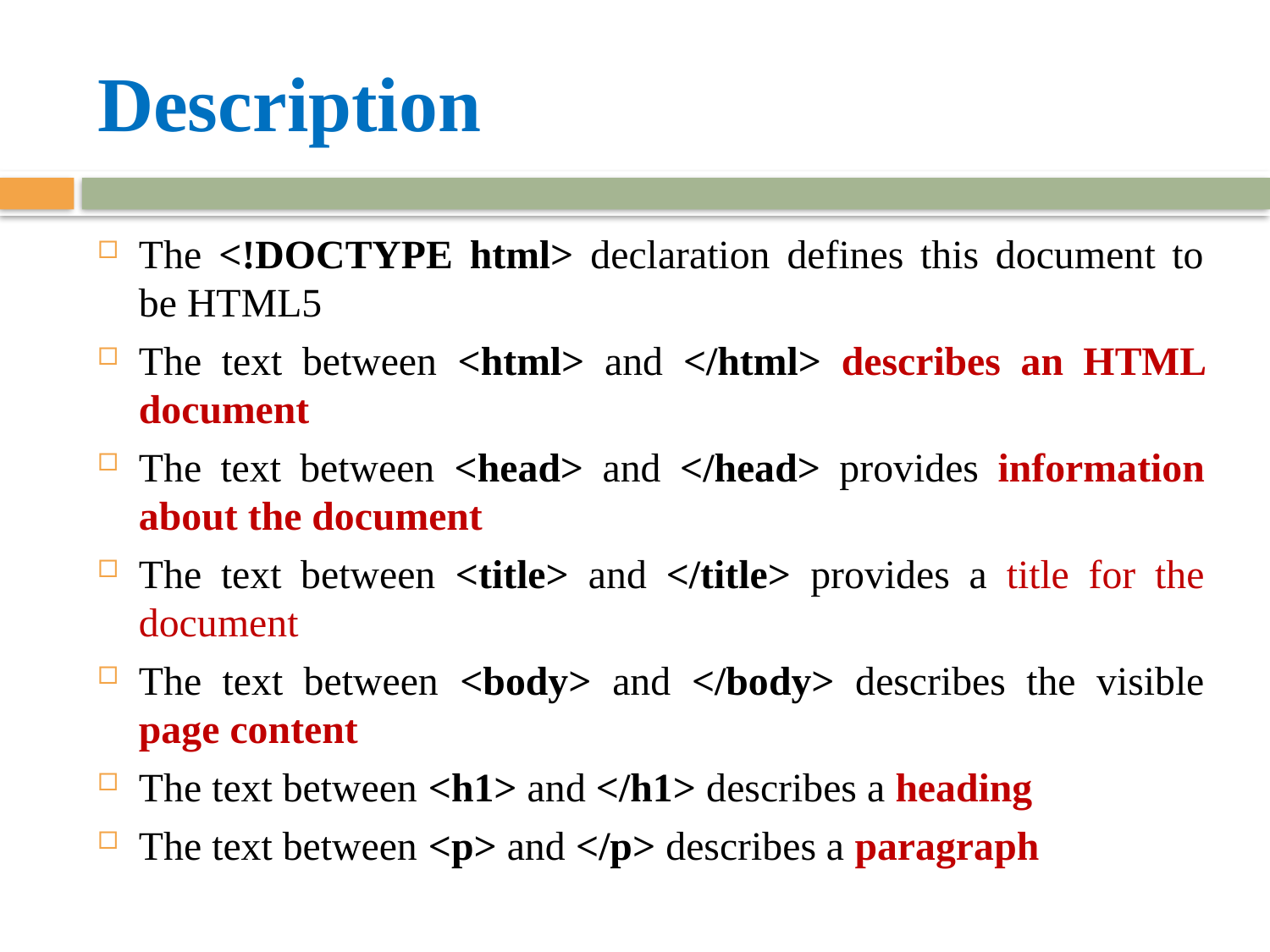

# Description
The <!DOCTYPE html> declaration defines this document to be HTML5
The text between <html> and </html> describes an HTML document
The text between <head> and </head> provides information about the document
The text between <title> and </title> provides a title for the document
The text between <body> and </body> describes the visible page content
The text between <h1> and </h1> describes a heading
The text between <p> and </p> describes a paragraph